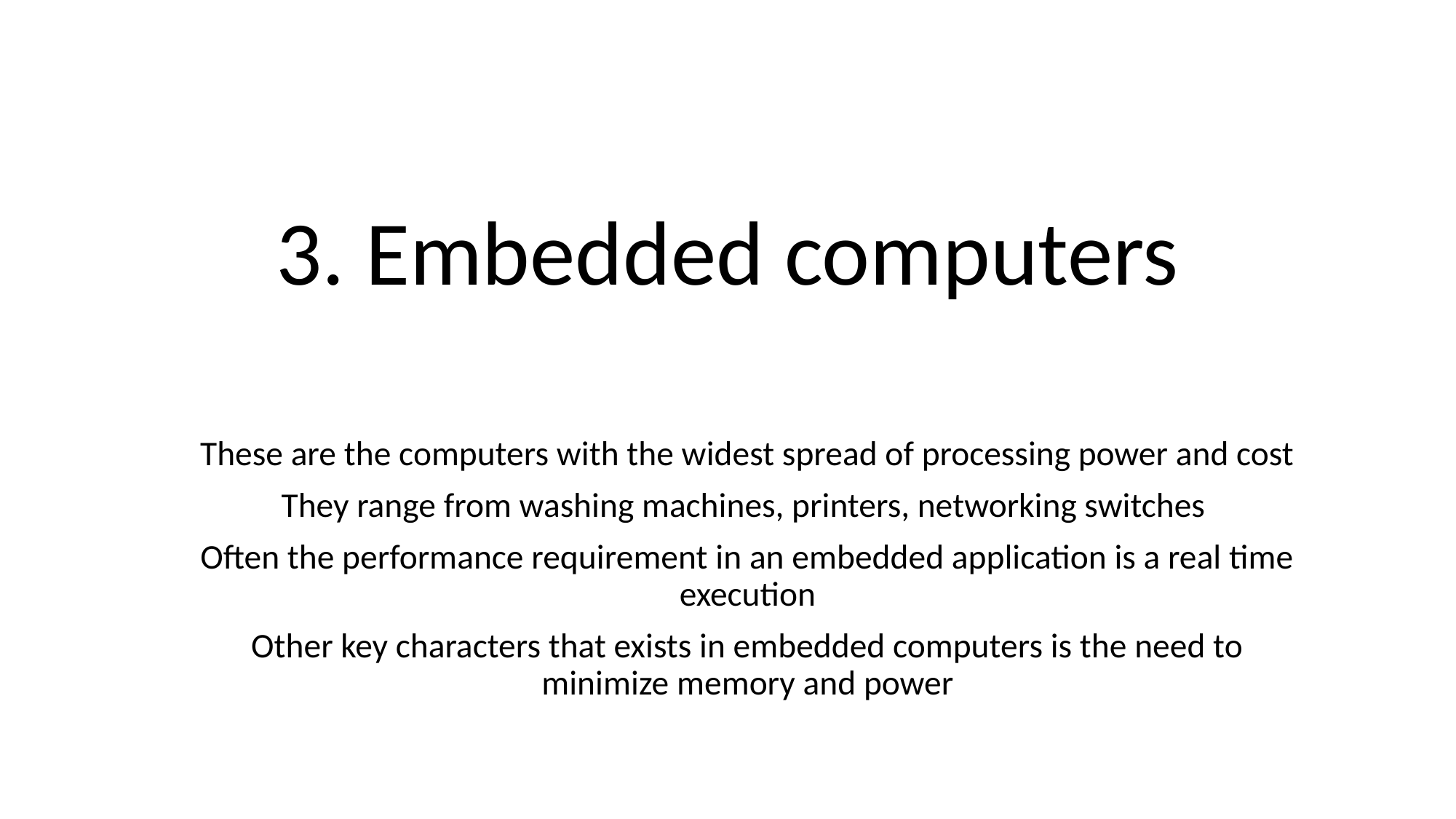

# 3. Embedded computers
These are the computers with the widest spread of processing power and cost
They range from washing machines, printers, networking switches
Often the performance requirement in an embedded application is a real time execution
Other key characters that exists in embedded computers is the need to minimize memory and power